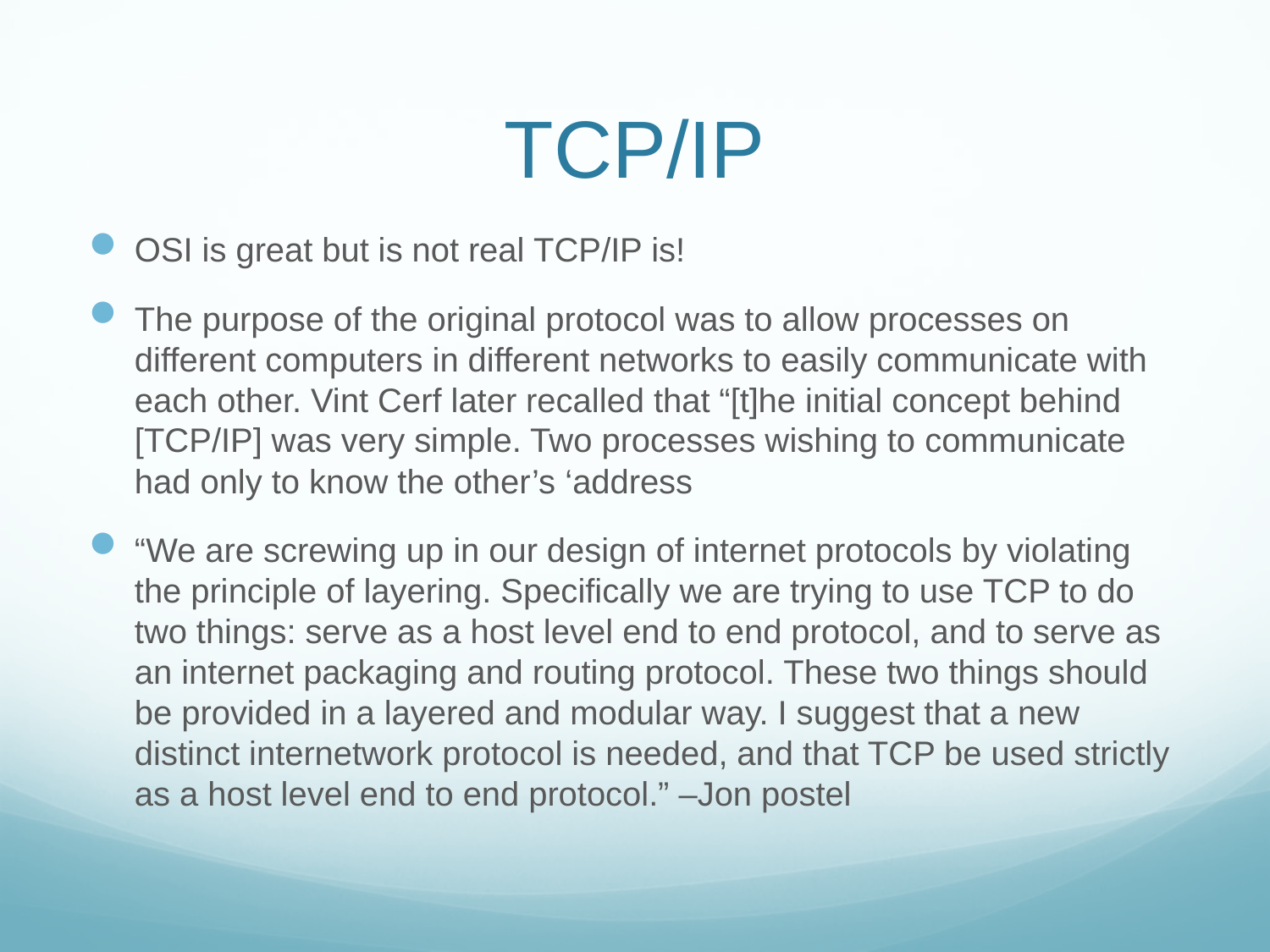

# TCP/IP
OSI is great but is not real TCP/IP is!
The purpose of the original protocol was to allow processes on different computers in different networks to easily communicate with each other. Vint Cerf later recalled that “[t]he initial concept behind [TCP/IP] was very simple. Two processes wishing to communicate had only to know the other’s ‘address
“We are screwing up in our design of internet protocols by violating the principle of layering. Specifically we are trying to use TCP to do two things: serve as a host level end to end protocol, and to serve as an internet packaging and routing protocol. These two things should be provided in a layered and modular way. I suggest that a new distinct internetwork protocol is needed, and that TCP be used strictly as a host level end to end protocol.” –Jon postel